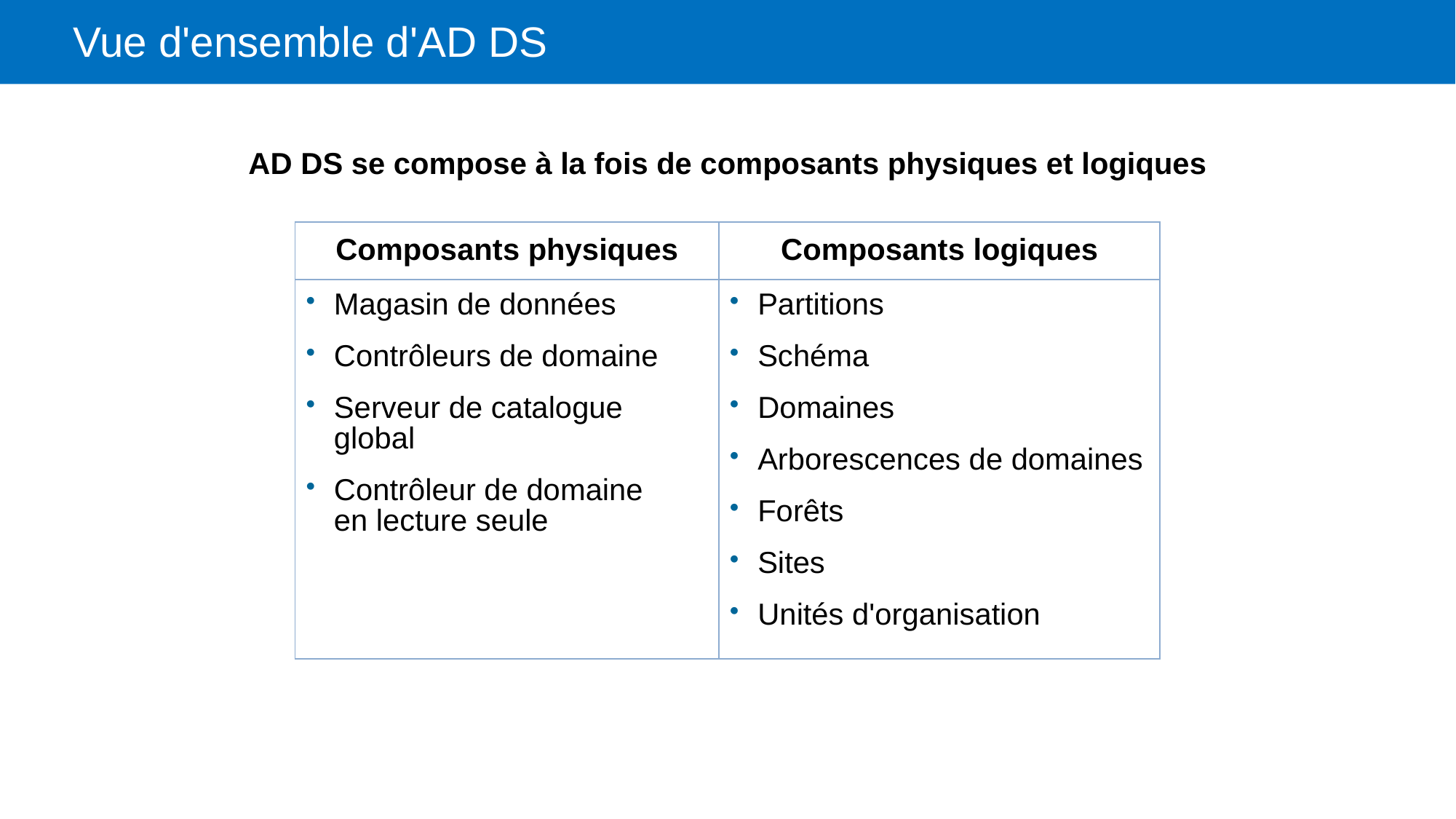

# Vue d'ensemble d'AD DS
AD DS se compose à la fois de composants physiques et logiques
| Composants physiques | Composants logiques |
| --- | --- |
| Magasin de données Contrôleurs de domaine Serveur de catalogue global Contrôleur de domaine en lecture seule | Partitions Schéma Domaines Arborescences de domaines Forêts Sites Unités d'organisation |